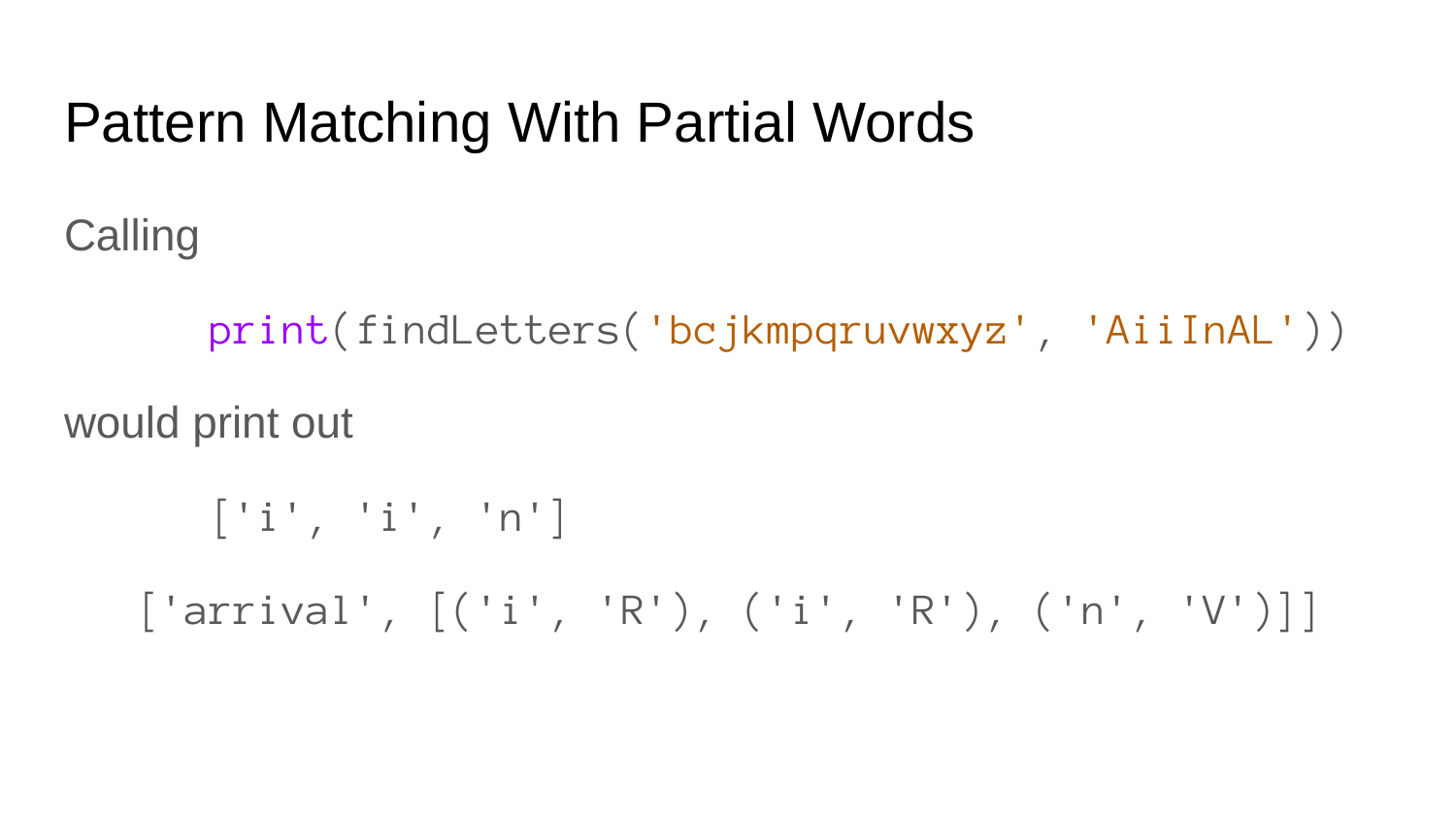

# Pattern Matching With Partial Words

Calling
	print(findLetters('bcjkmpqruvwxyz', 'AiiInAL'))
would print out
	['i', 'i', 'n']
['arrival', [('i', 'R'), ('i', 'R'), ('n', 'V')]]